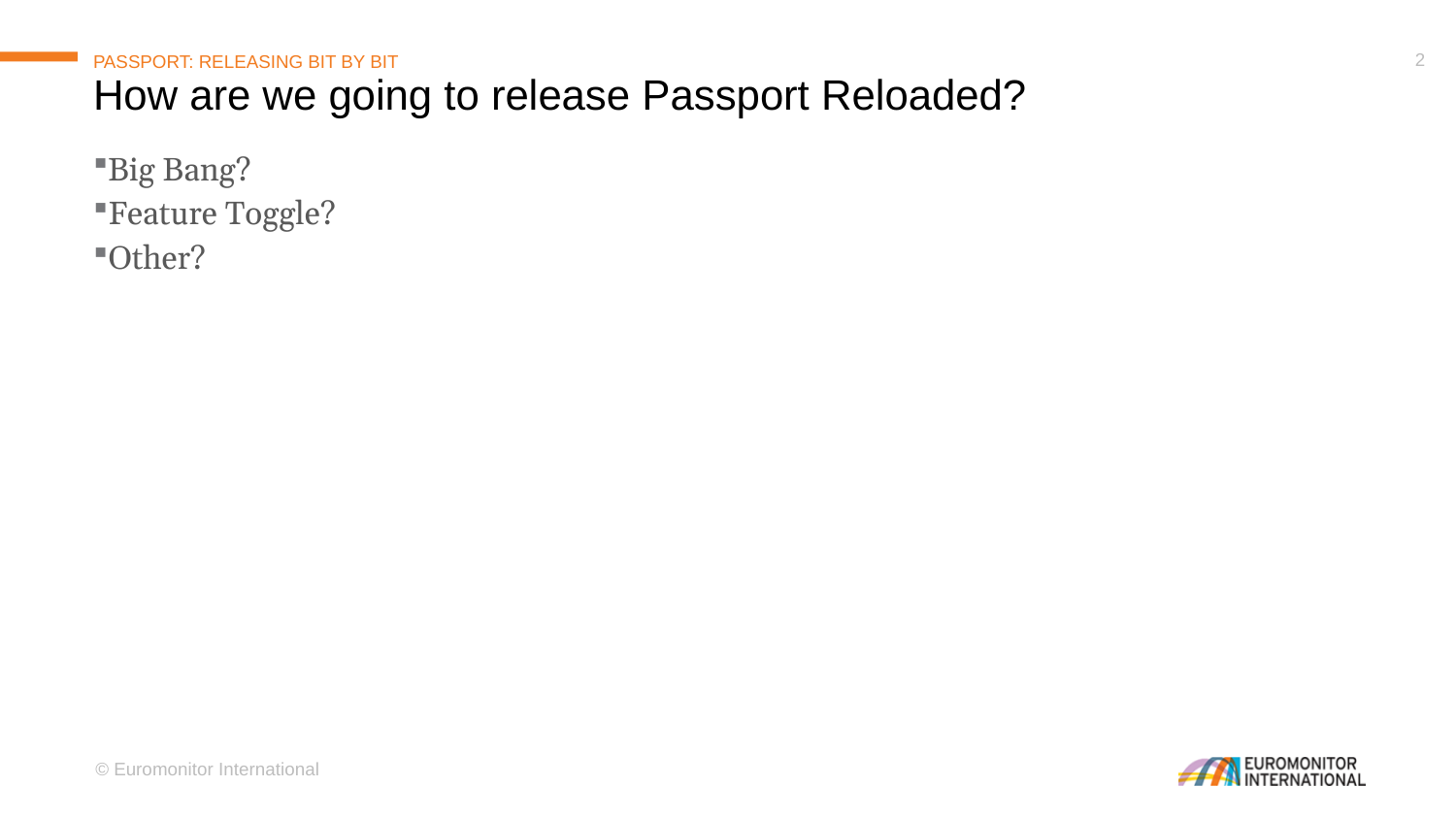

# Passport: Releasing Bit By bit
How are we going to release Passport Reloaded?
Big Bang?
Feature Toggle?
Other?